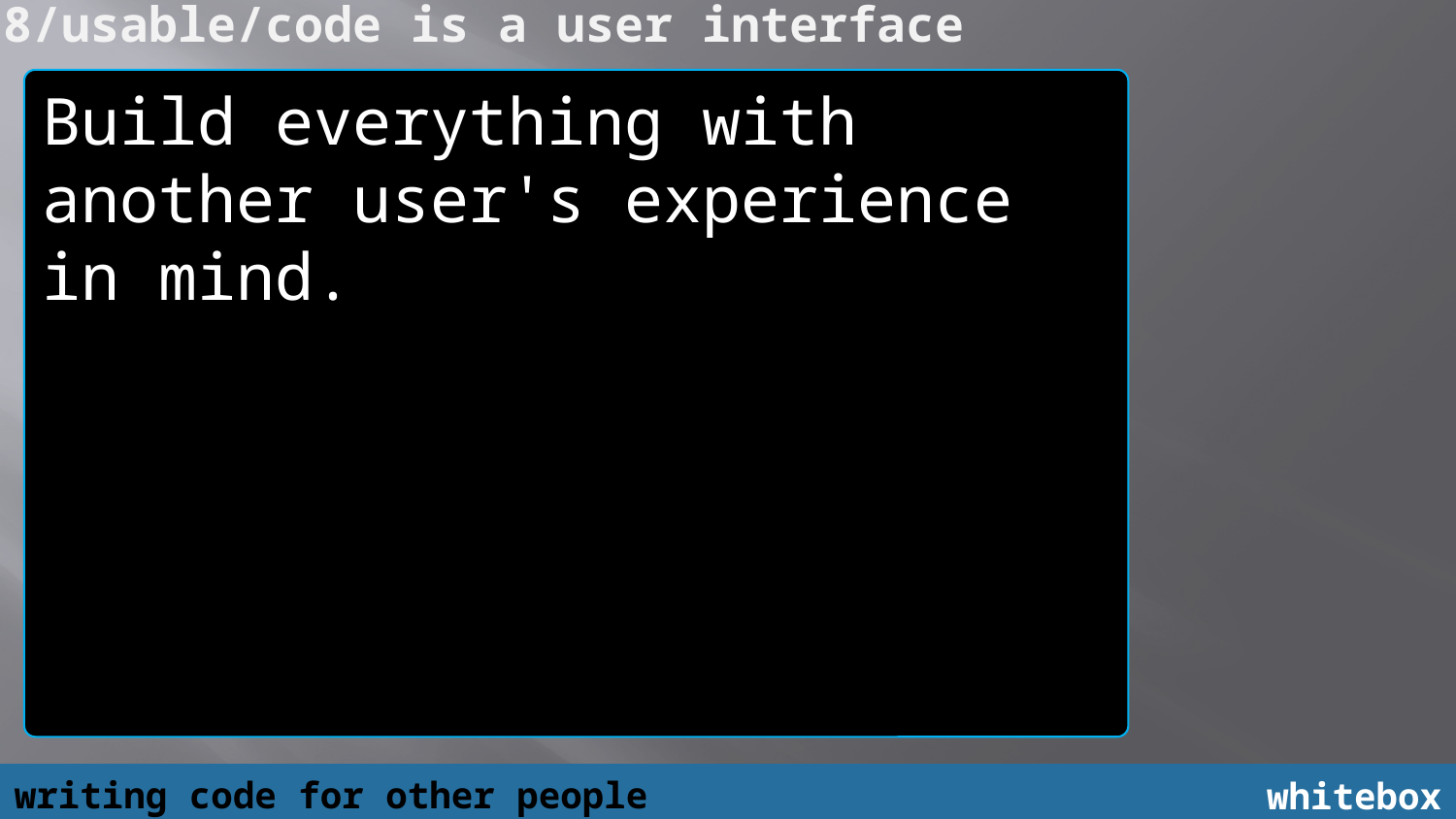

8/usable/code is a user interface
Build everything with another user's experience in mind.

writing code for other people
whitebox